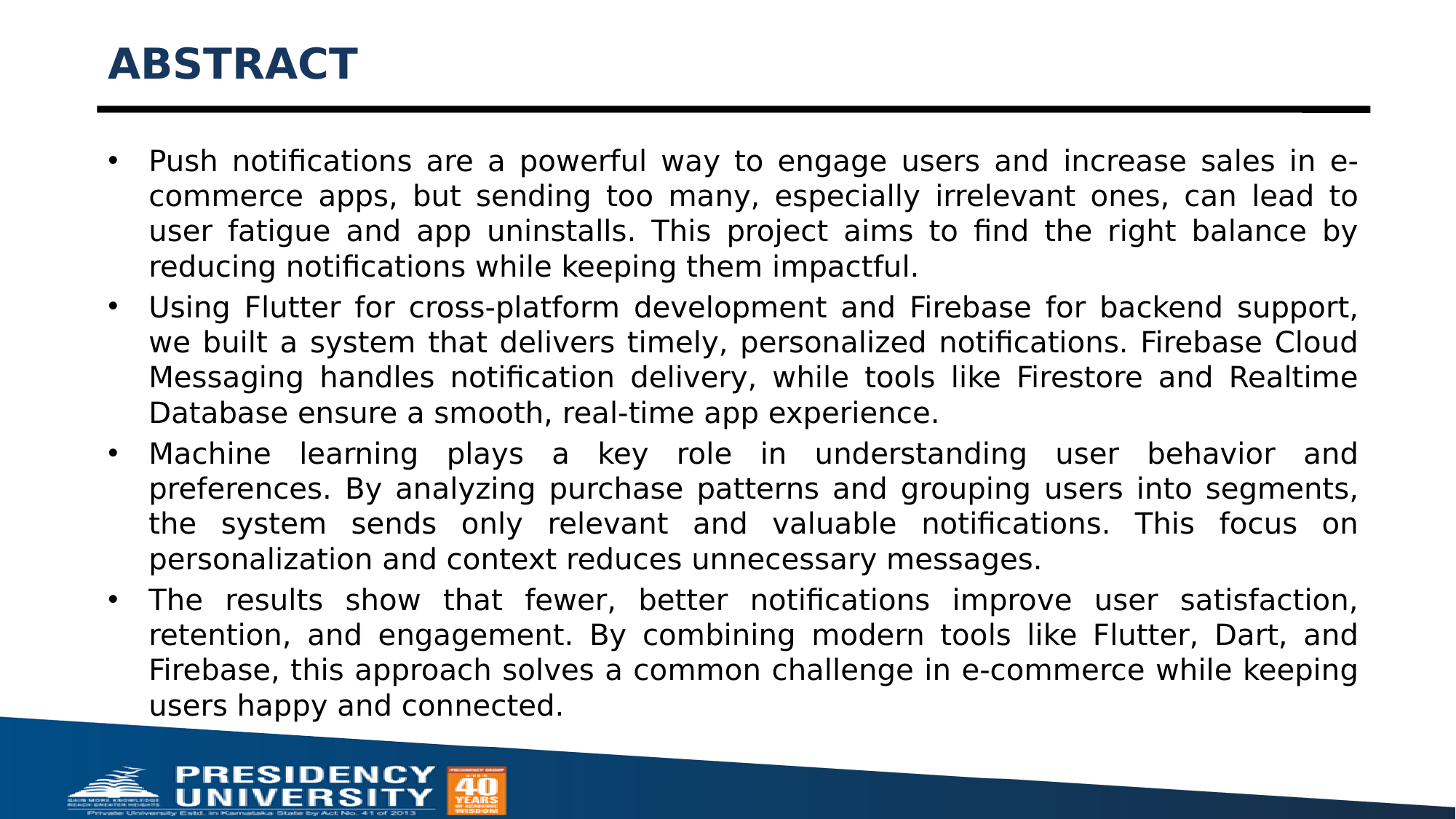

# ABSTRACT
Push notifications are a powerful way to engage users and increase sales in e-commerce apps, but sending too many, especially irrelevant ones, can lead to user fatigue and app uninstalls. This project aims to find the right balance by reducing notifications while keeping them impactful.
Using Flutter for cross-platform development and Firebase for backend support, we built a system that delivers timely, personalized notifications. Firebase Cloud Messaging handles notification delivery, while tools like Firestore and Realtime Database ensure a smooth, real-time app experience.
Machine learning plays a key role in understanding user behavior and preferences. By analyzing purchase patterns and grouping users into segments, the system sends only relevant and valuable notifications. This focus on personalization and context reduces unnecessary messages.
The results show that fewer, better notifications improve user satisfaction, retention, and engagement. By combining modern tools like Flutter, Dart, and Firebase, this approach solves a common challenge in e-commerce while keeping users happy and connected.